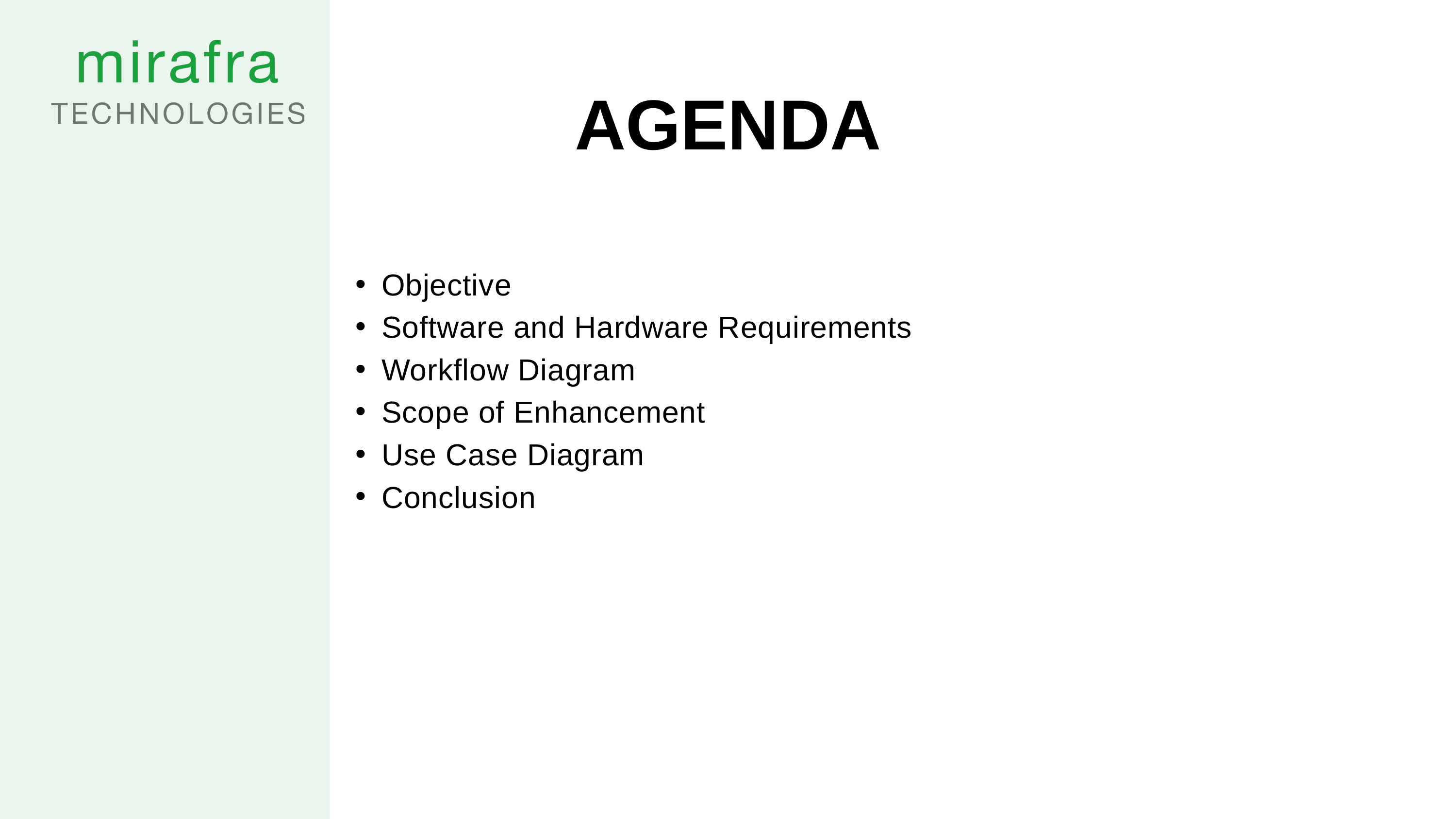

AGENDA
Objective
Software and Hardware Requirements
Workflow Diagram
Scope of Enhancement
Use Case Diagram
Conclusion